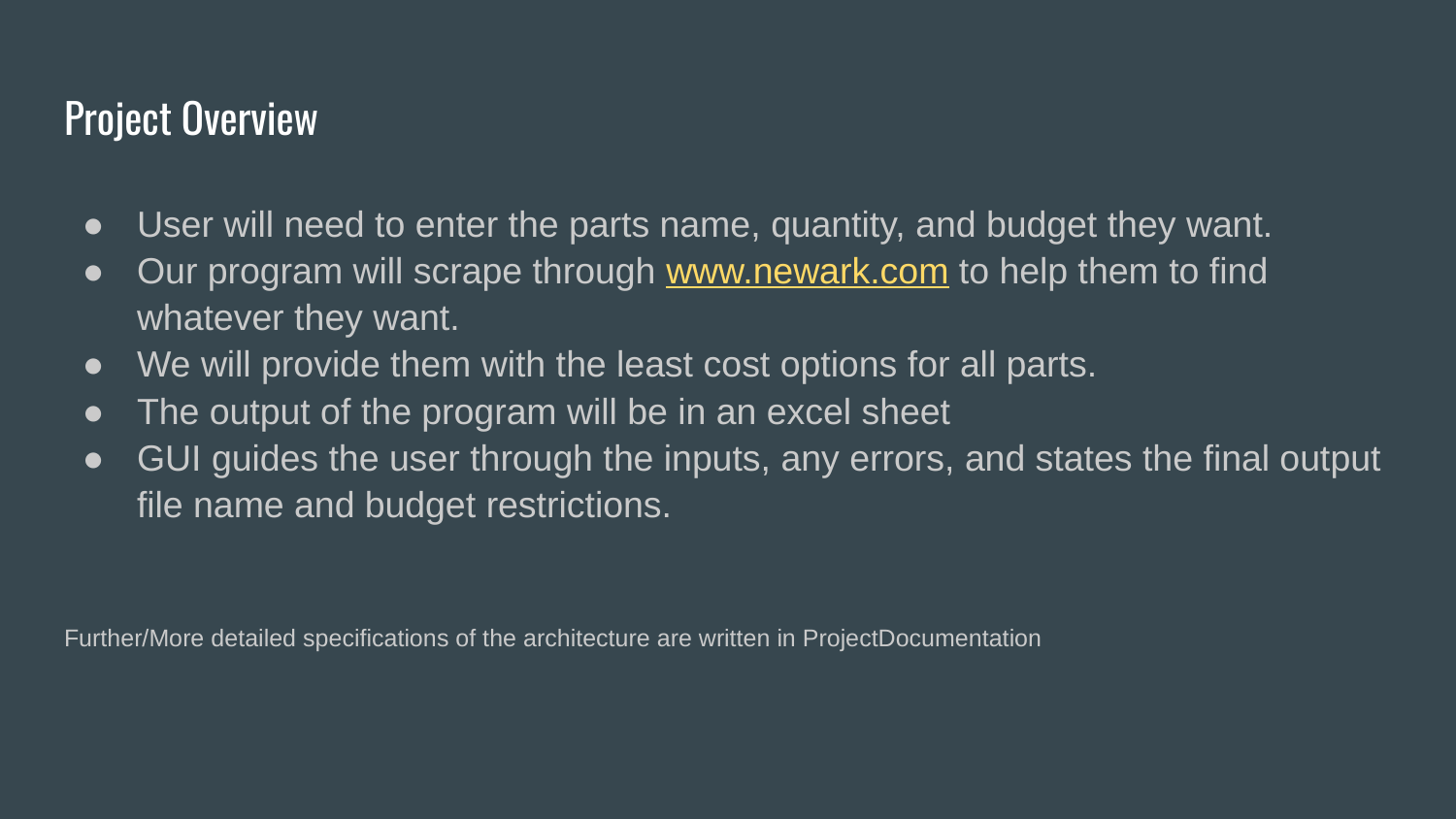

# Project Overview
User will need to enter the parts name, quantity, and budget they want.
Our program will scrape through www.newark.com to help them to find whatever they want.
We will provide them with the least cost options for all parts.
The output of the program will be in an excel sheet
GUI guides the user through the inputs, any errors, and states the final output file name and budget restrictions.

Further/More detailed specifications of the architecture are written in ProjectDocumentation